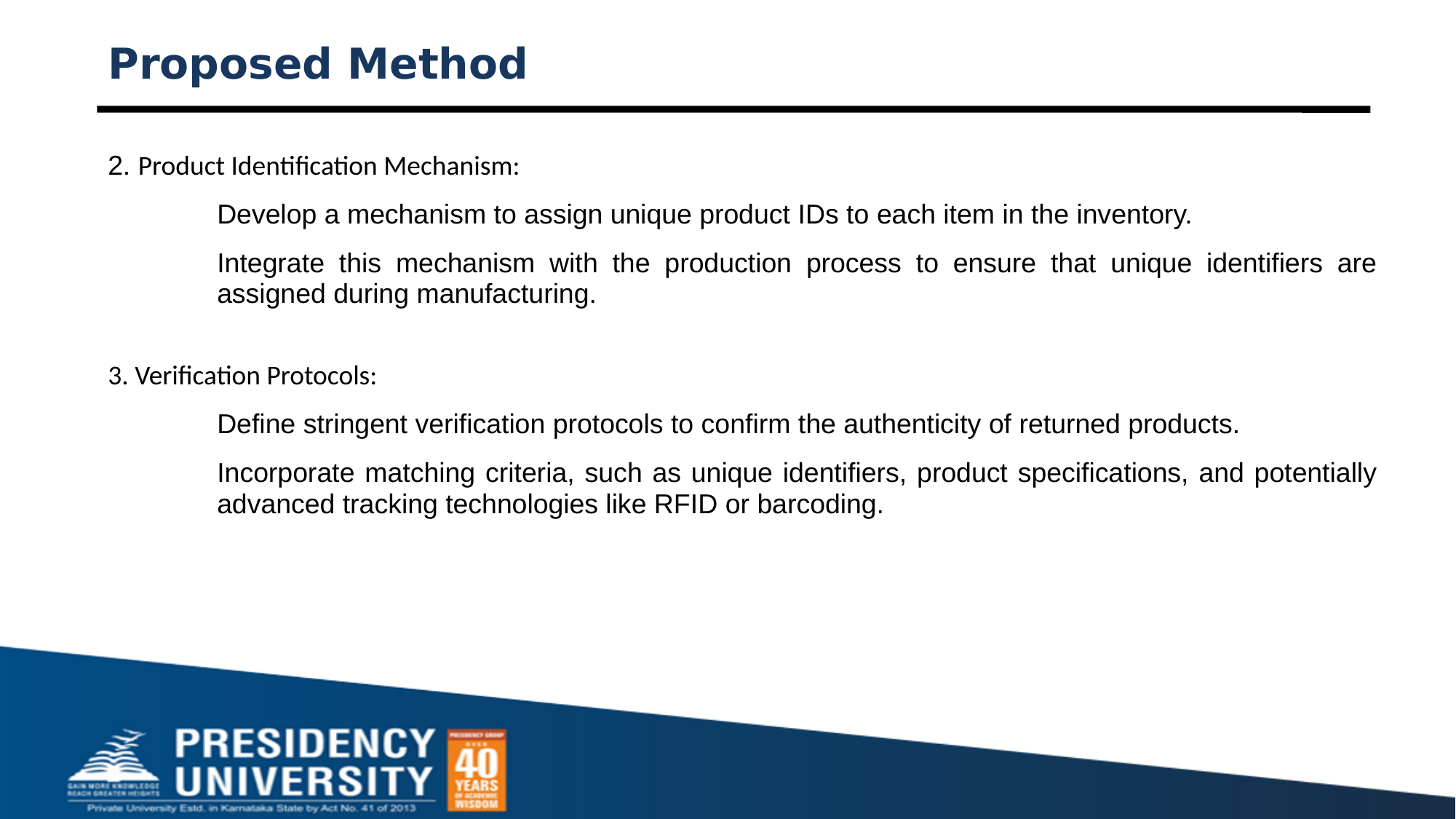

# Proposed Method

2. Product Identification Mechanism:
Develop a mechanism to assign unique product IDs to each item in the inventory.
Integrate this mechanism with the production process to ensure that unique identifiers are assigned during manufacturing.
3. Verification Protocols:
Define stringent verification protocols to confirm the authenticity of returned products.
Incorporate matching criteria, such as unique identifiers, product specifications, and potentially advanced tracking technologies like RFID or barcoding.